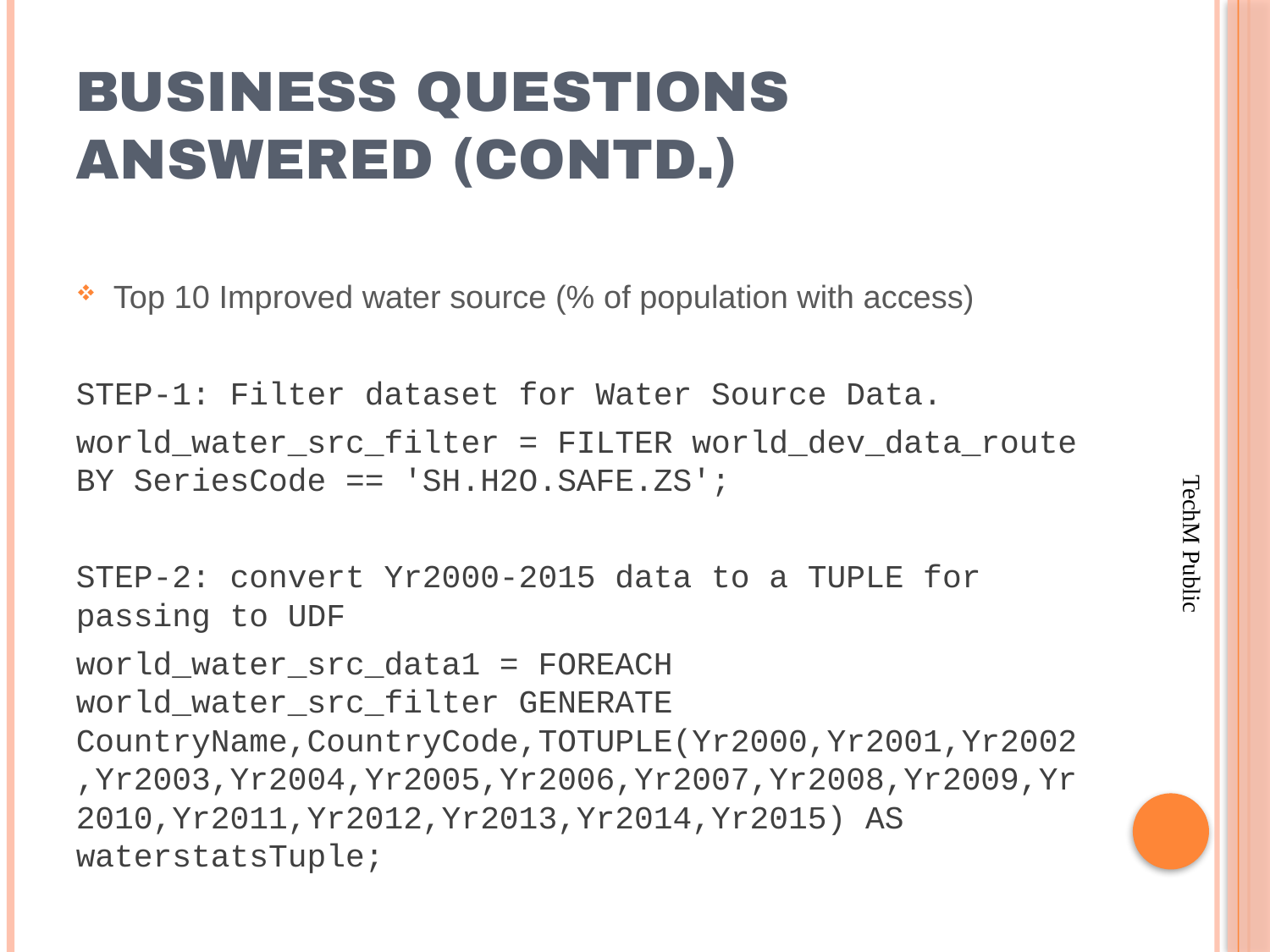

# Business Questions Answered (contd.)

Top 10 Improved water source (% of population with access)

STEP-1: Filter dataset for Water Source Data.
world_water_src_filter = FILTER world_dev_data_route BY SeriesCode == 'SH.H2O.SAFE.ZS';

STEP-2: convert Yr2000-2015 data to a TUPLE for passing to UDF
world_water_src_data1 = FOREACH world_water_src_filter GENERATE CountryName,CountryCode,TOTUPLE(Yr2000,Yr2001,Yr2002,Yr2003,Yr2004,Yr2005,Yr2006,Yr2007,Yr2008,Yr2009,Yr2010,Yr2011,Yr2012,Yr2013,Yr2014,Yr2015) AS waterstatsTuple;
TechM Public